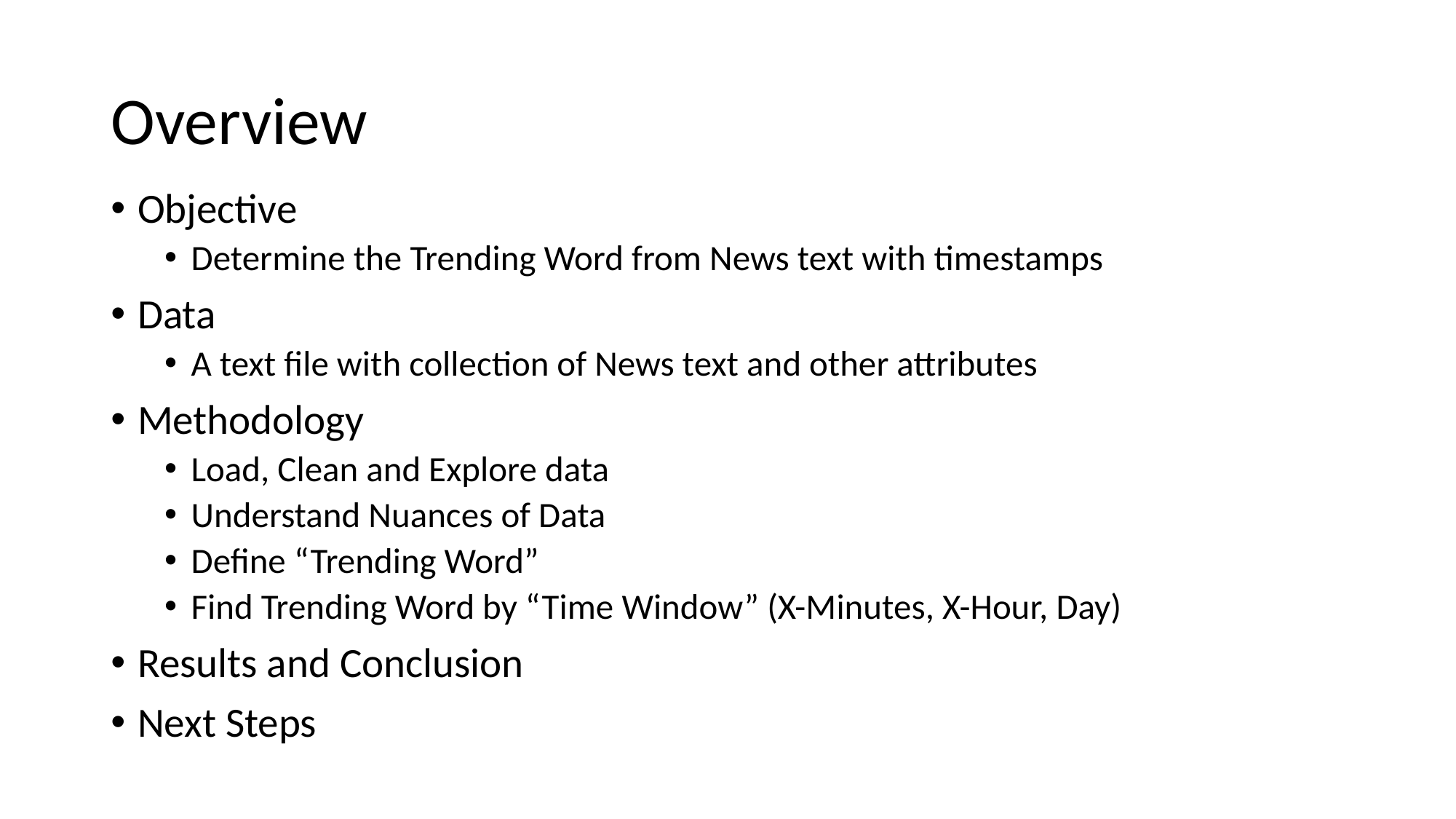

# Overview
Objective
Determine the Trending Word from News text with timestamps
Data
A text file with collection of News text and other attributes
Methodology
Load, Clean and Explore data
Understand Nuances of Data
Define “Trending Word”
Find Trending Word by “Time Window” (X-Minutes, X-Hour, Day)
Results and Conclusion
Next Steps